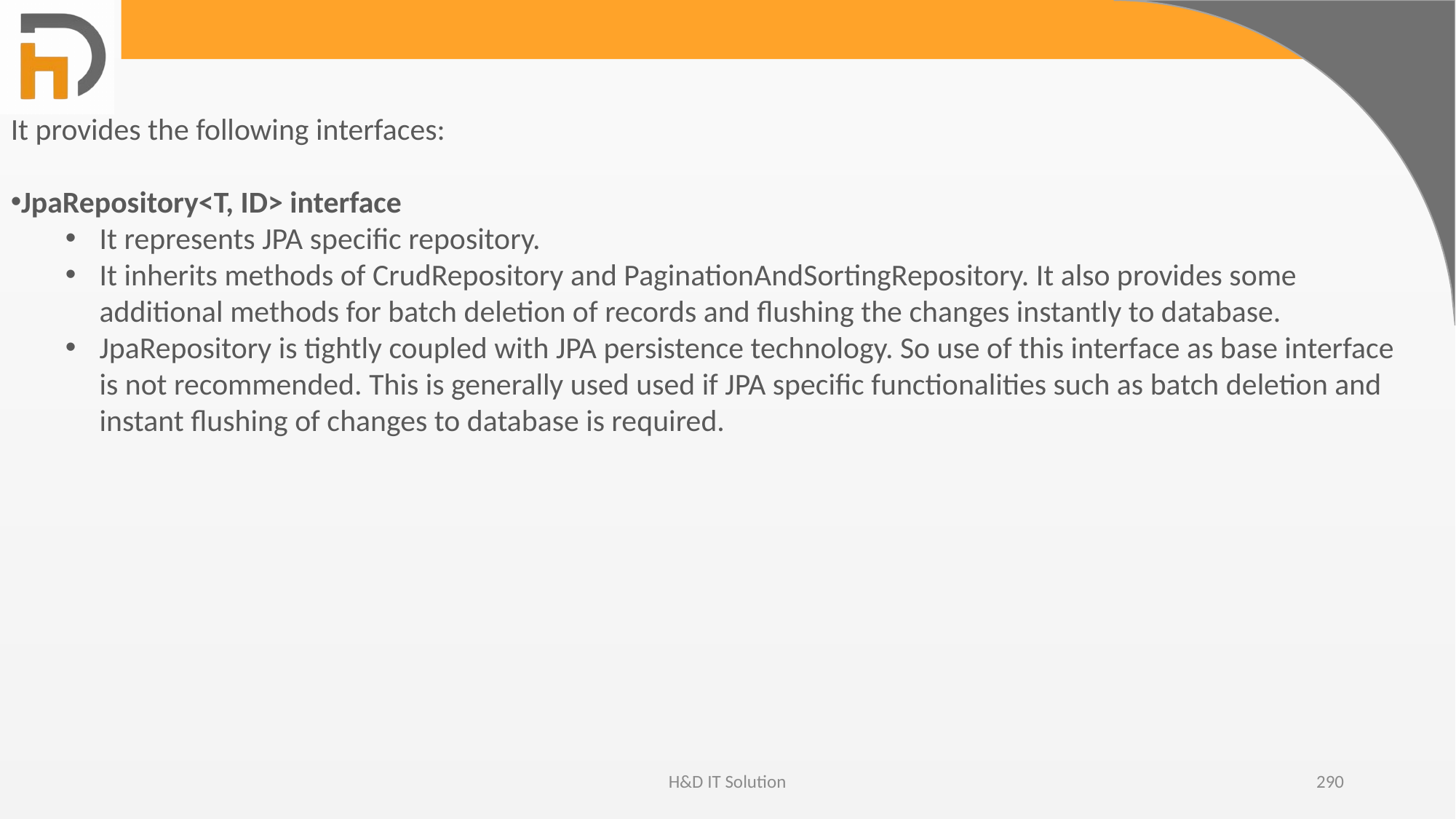

It provides the following interfaces:

JpaRepository<T, ID> interface
It represents JPA specific repository.
It inherits methods of CrudRepository and PaginationAndSortingRepository. It also provides some additional methods for batch deletion of records and flushing the changes instantly to database.
JpaRepository is tightly coupled with JPA persistence technology. So use of this interface as base interface is not recommended. This is generally used used if JPA specific functionalities such as batch deletion and instant flushing of changes to database is required.
H&D IT Solution
290